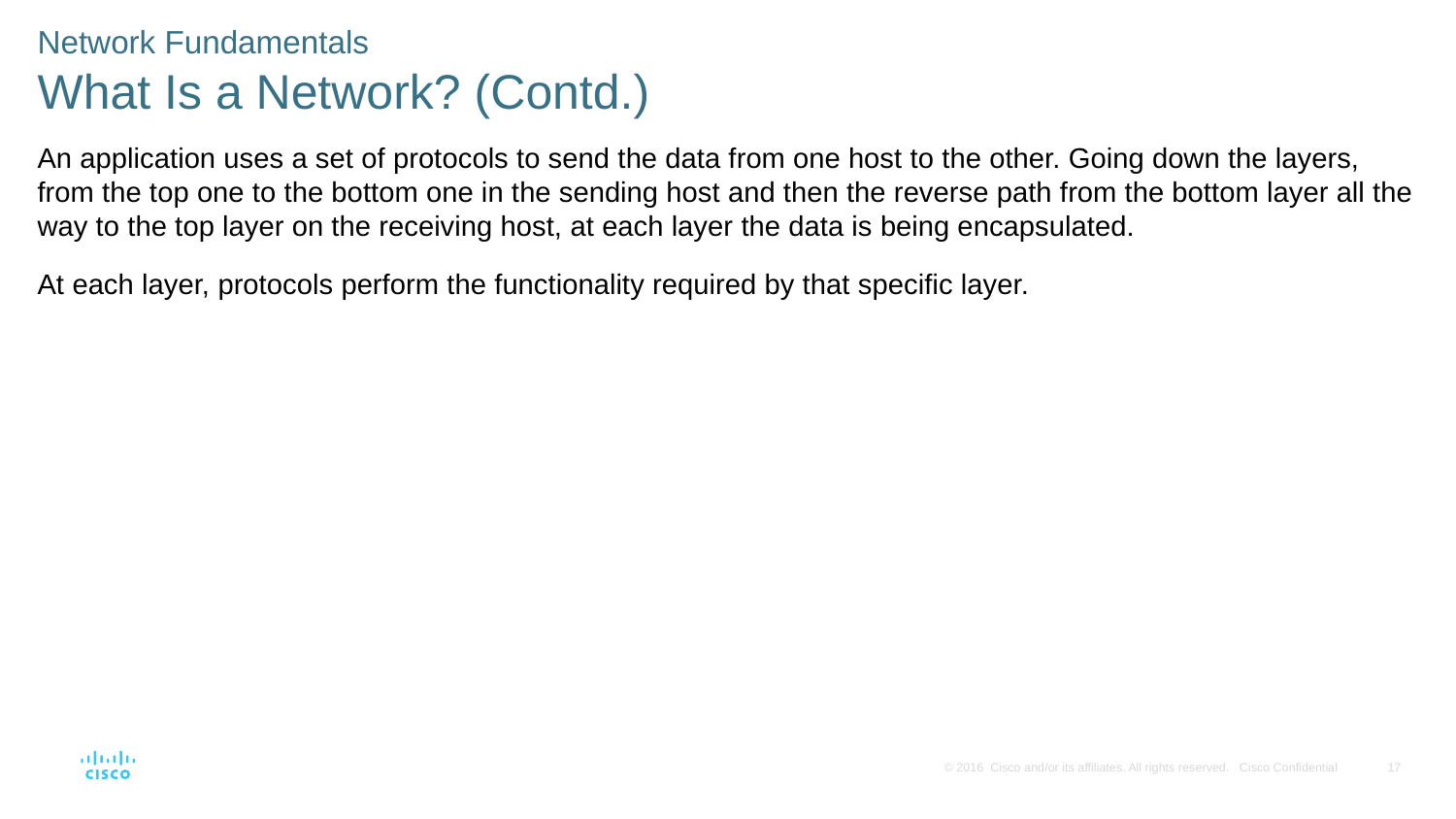

Network Fundamentals
What Is a Network? (Contd.)
An application uses a set of protocols to send the data from one host to the other. Going down the layers, from the top one to the bottom one in the sending host and then the reverse path from the bottom layer all the way to the top layer on the receiving host, at each layer the data is being encapsulated.
At each layer, protocols perform the functionality required by that speciﬁc layer.